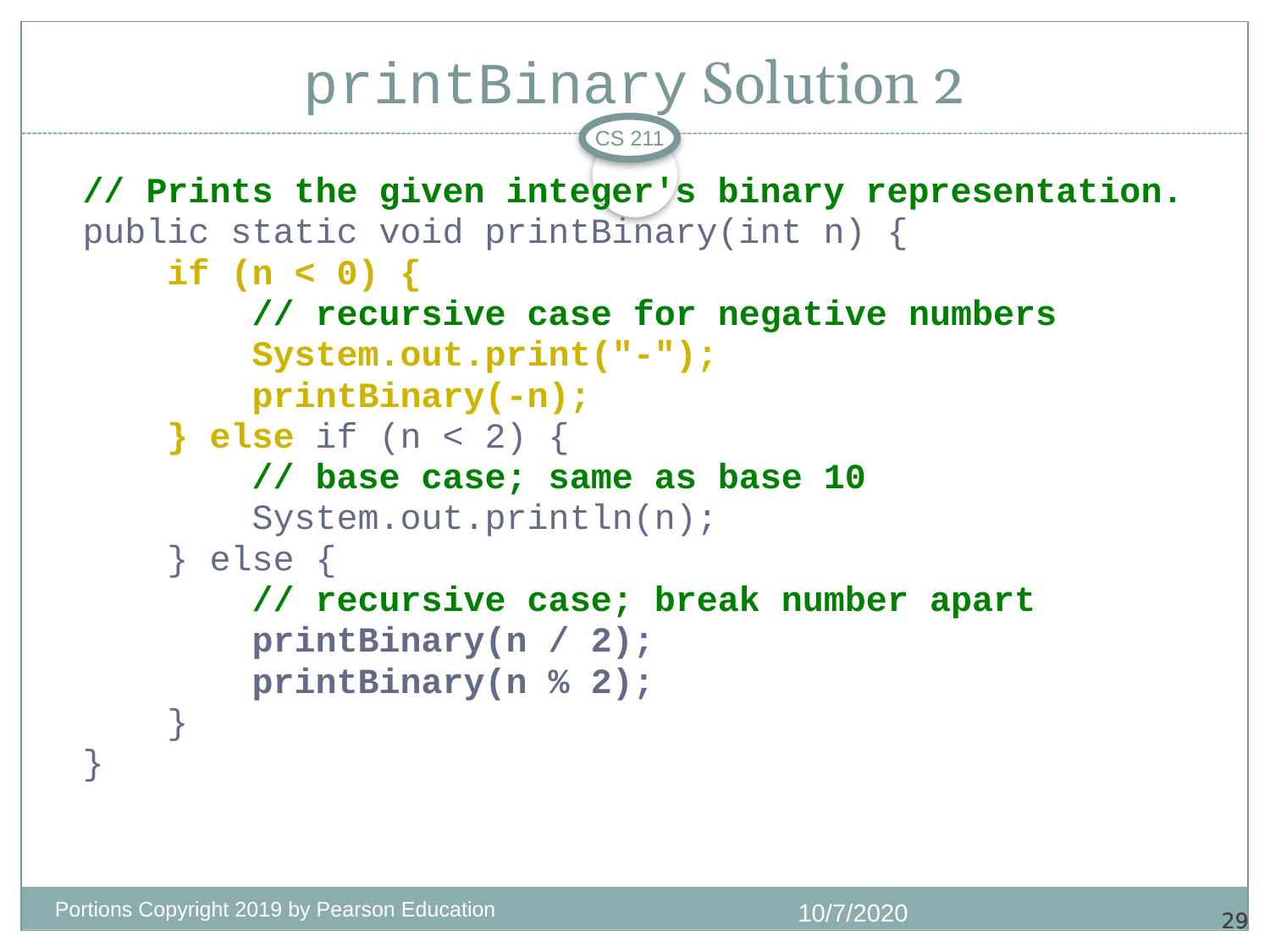

# printBinary Solution 2
CS 211
// Prints the given integer's binary representation.
public static void printBinary(int n) {
    if (n < 0) {
        // recursive case for negative numbers
        System.out.print("-");
        printBinary(-n);
    } else if (n < 2) {
        // base case; same as base 10
        System.out.println(n);
    } else {
        // recursive case; break number apart
        printBinary(n / 2);
        printBinary(n % 2);
    }
}
Portions Copyright 2019 by Pearson Education
10/7/2020